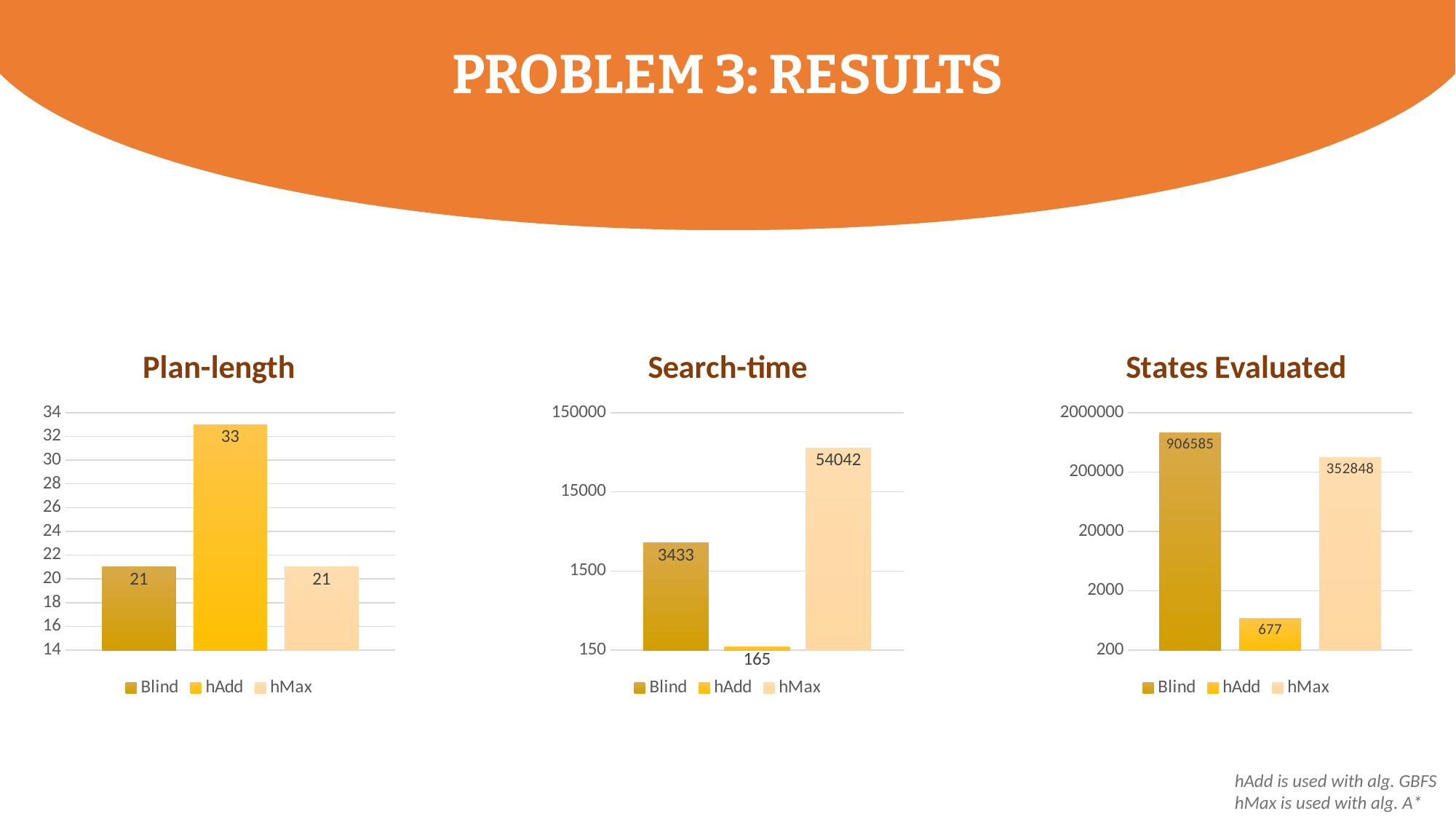

PROBLEM 3: RESULTS

### Chart: Plan-length

| Category | Blind | hAdd | hMax |
|---|---|---|---|
| Plan-length | 21.0 | 33.0 | 21.0 |

### Chart: Search-time

| Category | Blind | hAdd | hMax |
|---|---|---|---|
| Search-time | 3433.0 | 165.0 | 54042.0 |

### Chart: States Evaluated

| Category | Blind | hAdd | hMax |
|---|---|---|---|
| Evaluated states | 906585.0 | 677.0 | 352848.0 |
hAdd is used with alg. GBFS
hMax is used with alg. A*